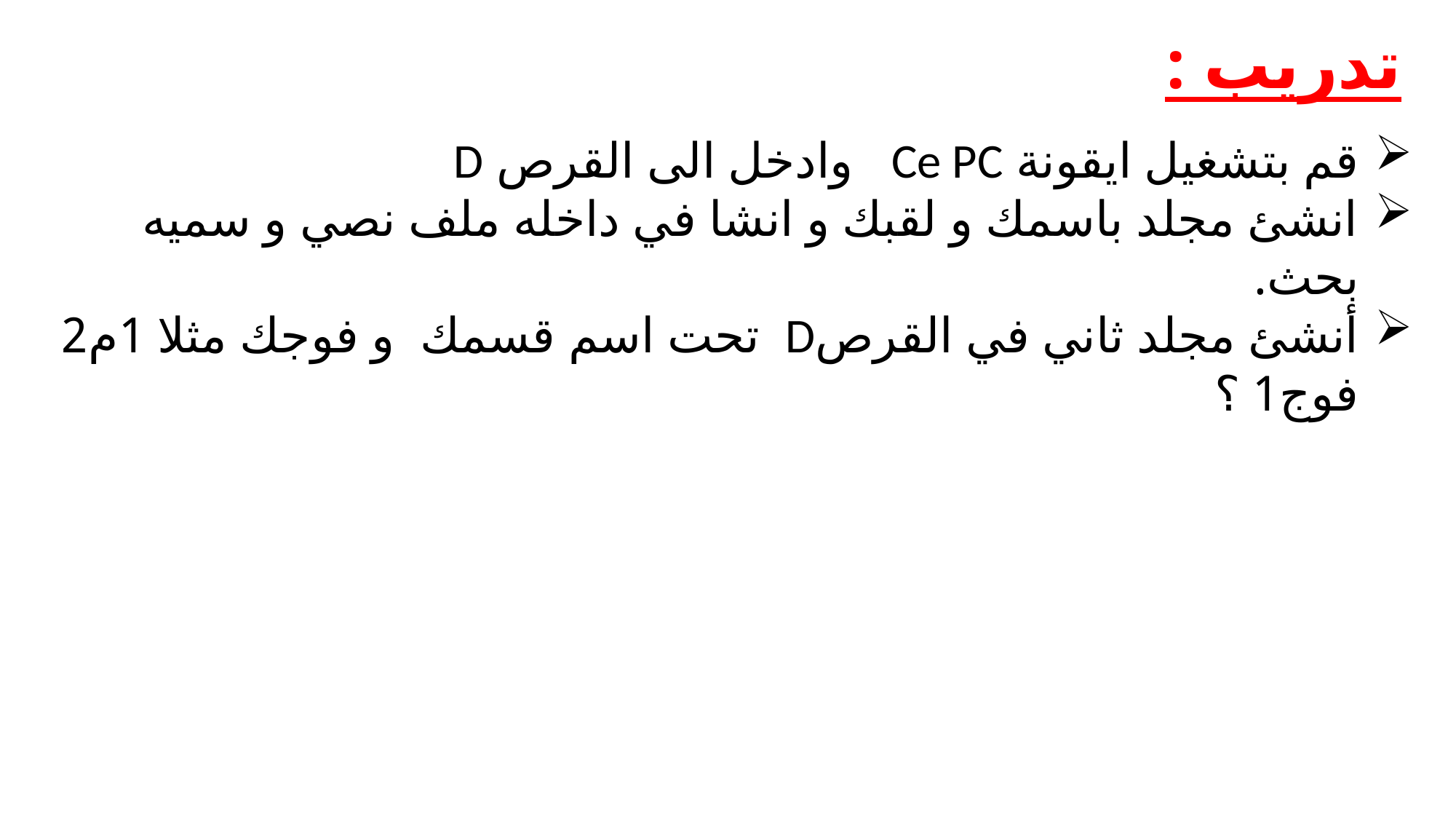

تدريب :
قم بتشغيل ايقونة Ce PC   وادخل الى القرص D
انشئ مجلد باسمك و لقبك و انشا في داخله ملف نصي و سميه بحث.
أنشئ مجلد ثاني في القرصD  تحت اسم قسمك  و فوجك مثلا 1م2 فوج1 ؟